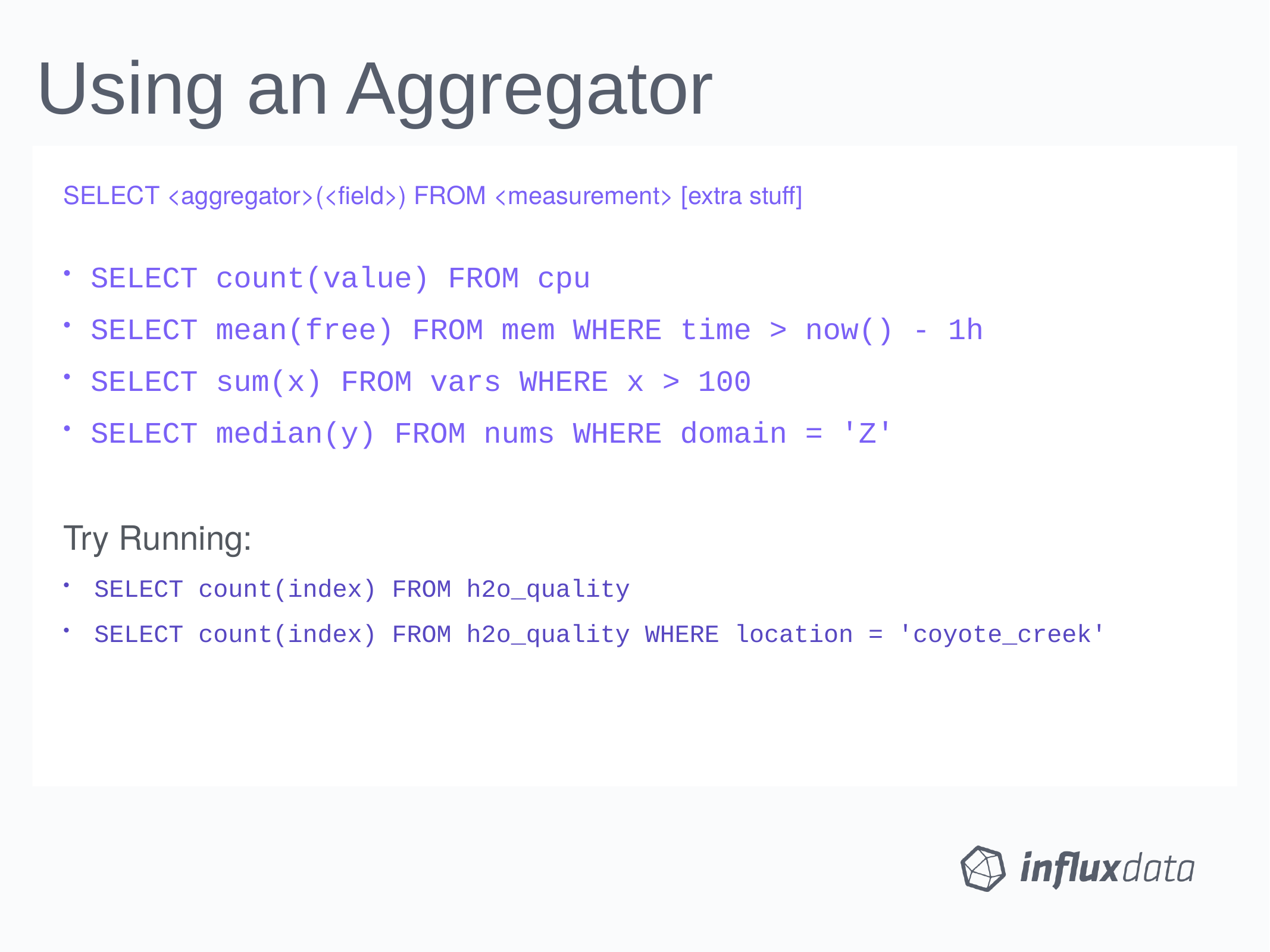

Using an Aggregator
SELECT <aggregator>(<field>) FROM <measurement> [extra stuff]

SELECT count(value) FROM cpu
SELECT mean(free) FROM mem WHERE time > now() - 1h
SELECT sum(x) FROM vars WHERE x > 100
SELECT median(y) FROM nums WHERE domain = 'Z'

Try Running:
SELECT count(index) FROM h2o_quality
SELECT count(index) FROM h2o_quality WHERE location = 'coyote_creek'